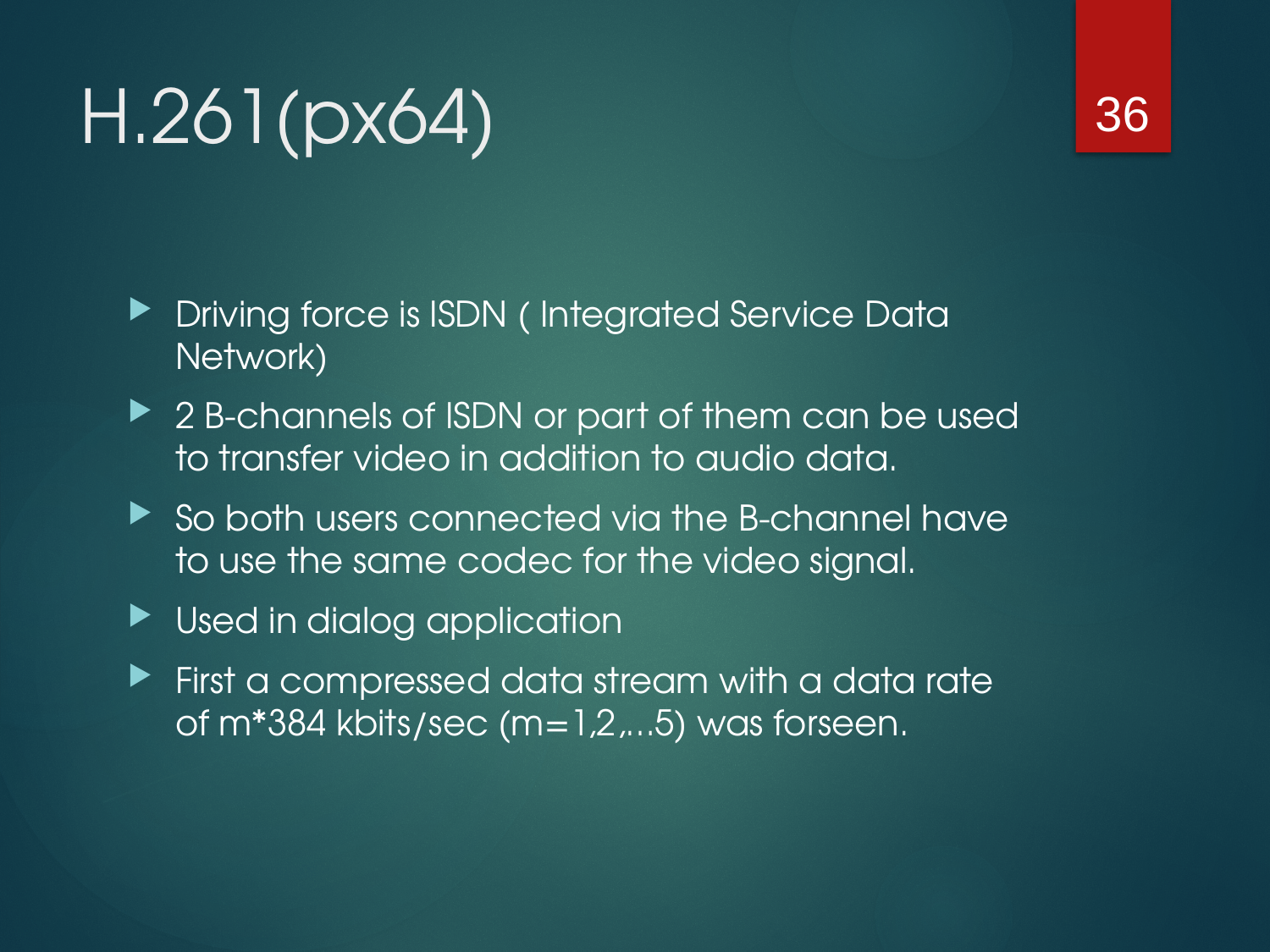

36
# H.261(px64)
Driving force is ISDN ( Integrated Service Data Network)
2 B-channels of ISDN or part of them can be used to transfer video in addition to audio data.
So both users connected via the B-channel have to use the same codec for the video signal.
Used in dialog application
First a compressed data stream with a data rate of m*384 kbits/sec (m=1,2,…5) was forseen.